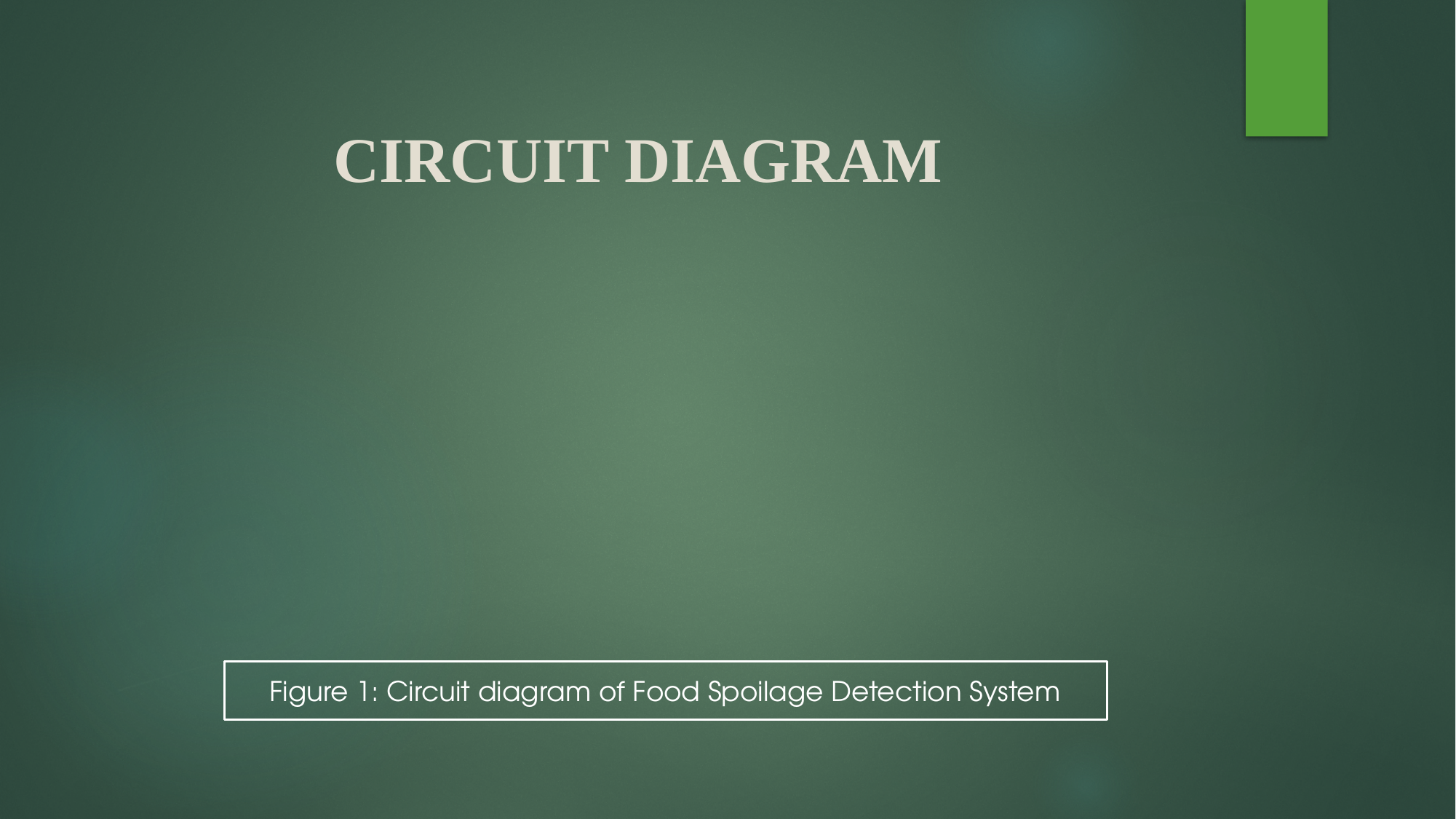

# CIRCUIT DIAGRAM

Figure 1: Circuit diagram of Food Spoilage Detection System